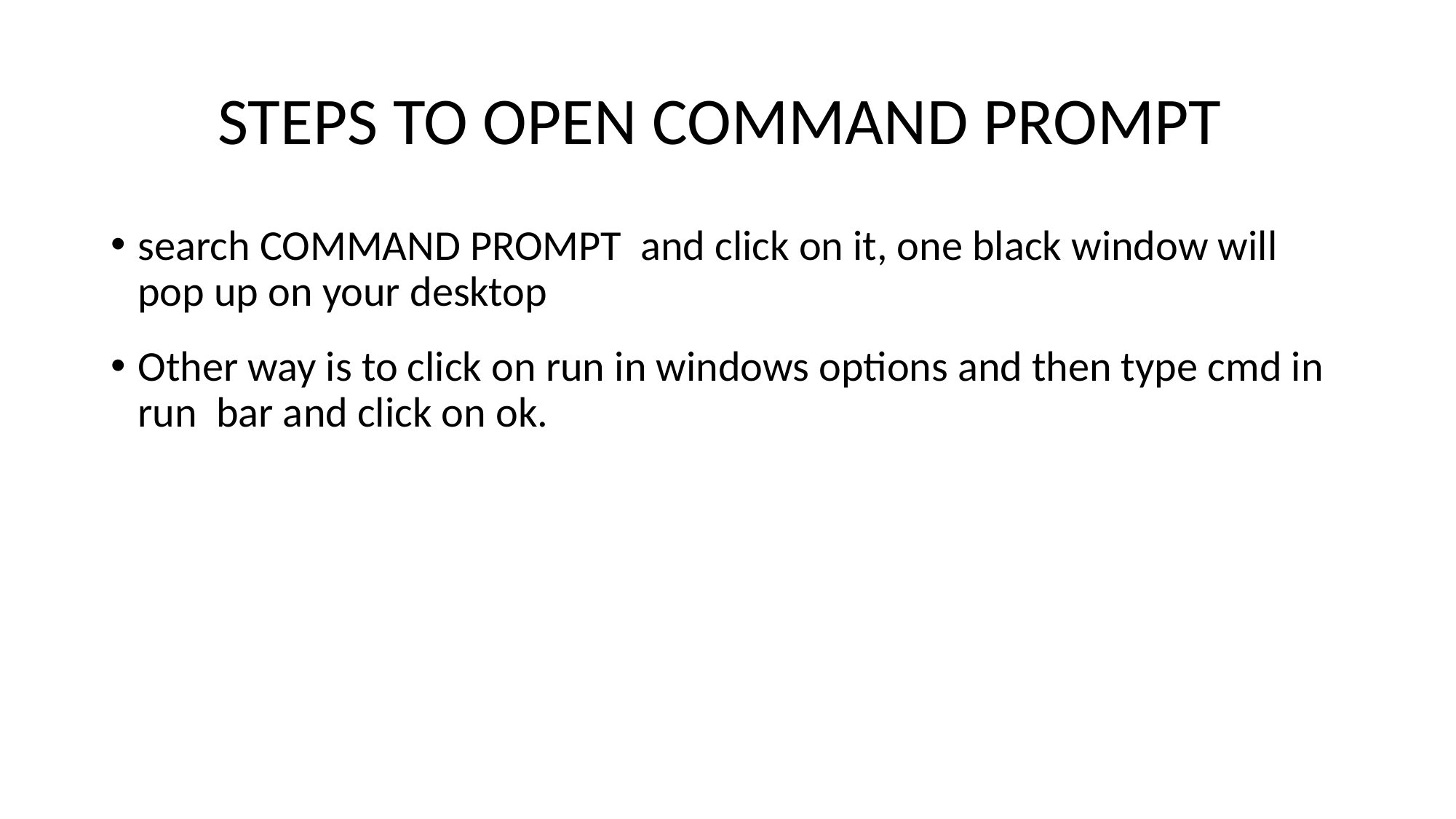

STEPS TO OPEN COMMAND PROMPT
search COMMAND PROMPT  and click on it, one black window will pop up on your desktop

Other way is to click on run in windows options and then type cmd in run  bar and click on ok.